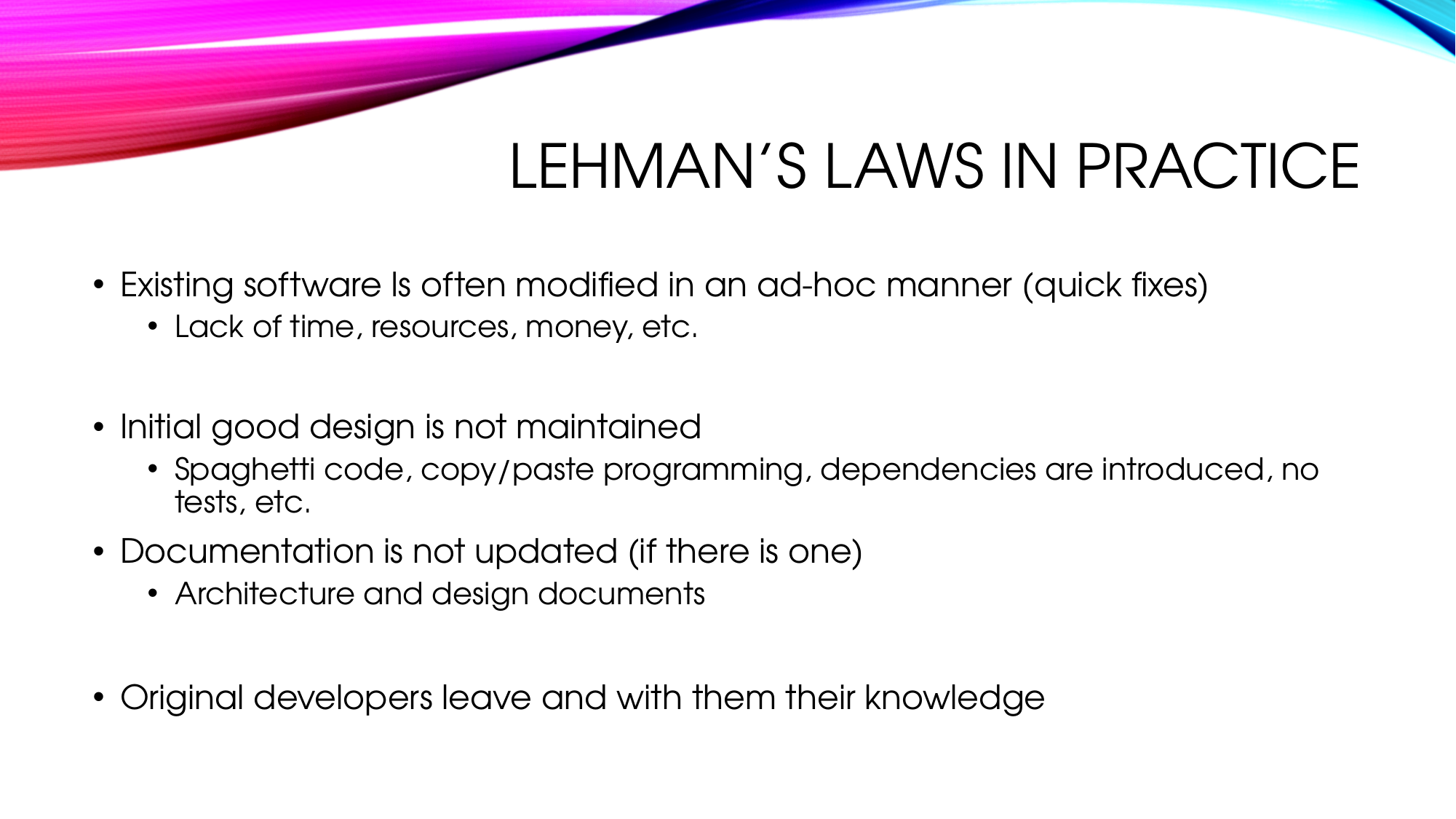

# Lehman’s Laws in practice
Existing software Is often modified in an ad-hoc manner (quick fixes)
Lack of time, resources, money, etc.

Initial good design is not maintained
Spaghetti code, copy/paste programming, dependencies are introduced, no tests, etc.
Documentation is not updated (if there is one)
Architecture and design documents

Original developers leave and with them their knowledge